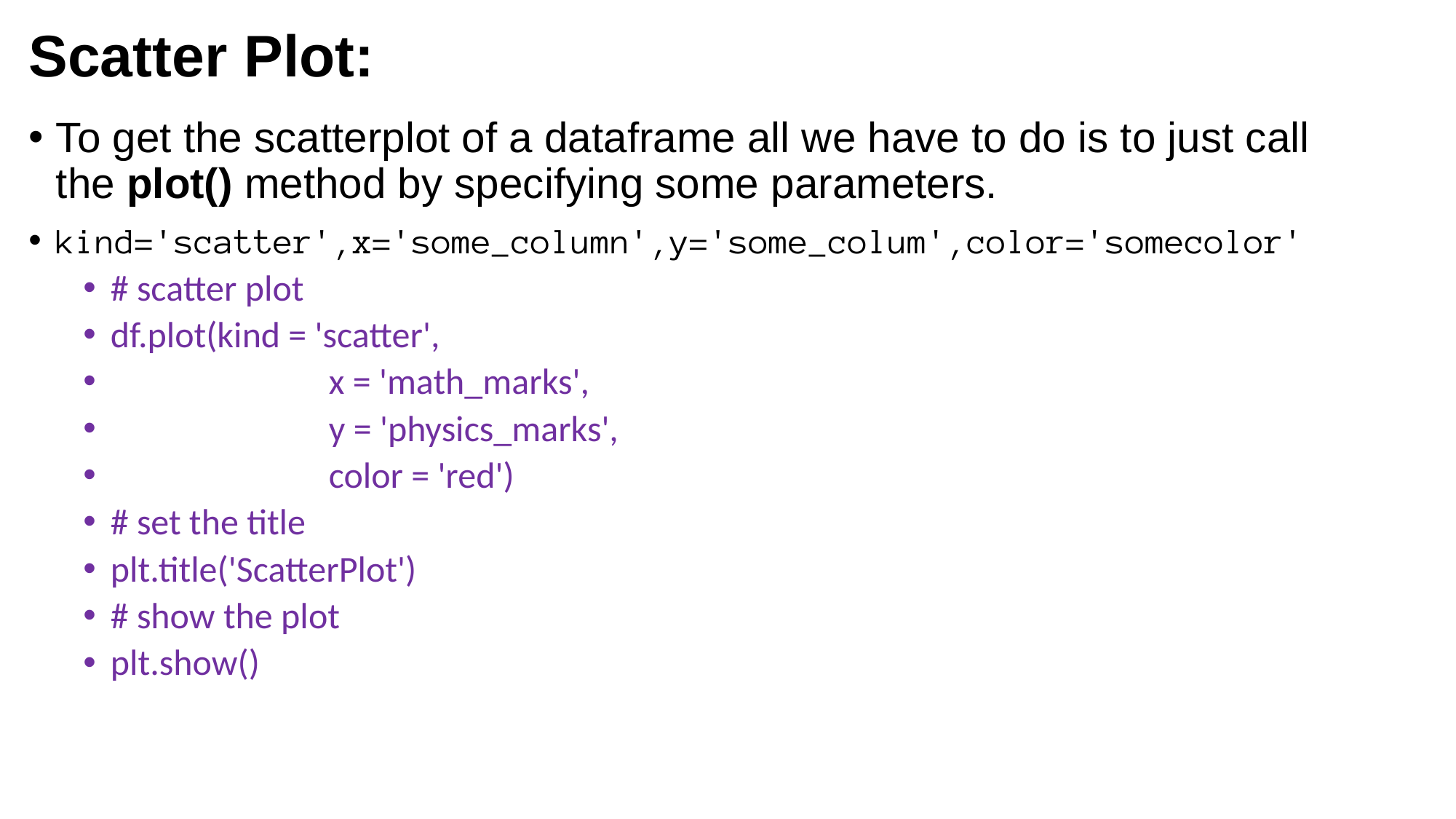

# Scatter Plot:
To get the scatterplot of a dataframe all we have to do is to just call the plot() method by specifying some parameters.
kind='scatter',x='some_column',y='some_colum',color='somecolor'
# scatter plot
df.plot(kind = 'scatter',
		x = 'math_marks',
		y = 'physics_marks',
		color = 'red')
# set the title
plt.title('ScatterPlot')
# show the plot
plt.show()